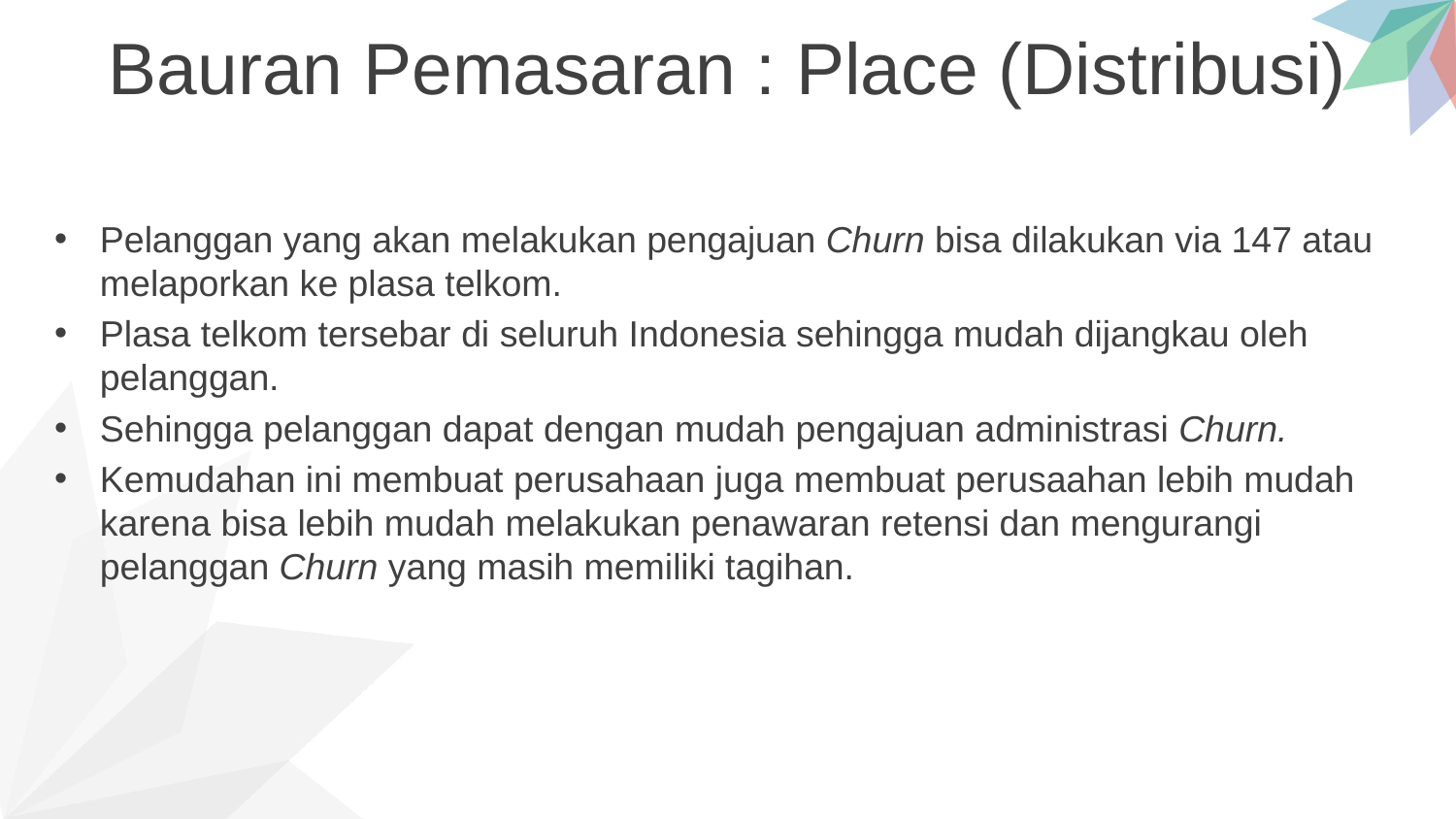

Bauran Pemasaran : Place (Distribusi)
Pelanggan yang akan melakukan pengajuan Churn bisa dilakukan via 147 atau melaporkan ke plasa telkom.
Plasa telkom tersebar di seluruh Indonesia sehingga mudah dijangkau oleh pelanggan.
Sehingga pelanggan dapat dengan mudah pengajuan administrasi Churn.
Kemudahan ini membuat perusahaan juga membuat perusaahan lebih mudah karena bisa lebih mudah melakukan penawaran retensi dan mengurangi pelanggan Churn yang masih memiliki tagihan.